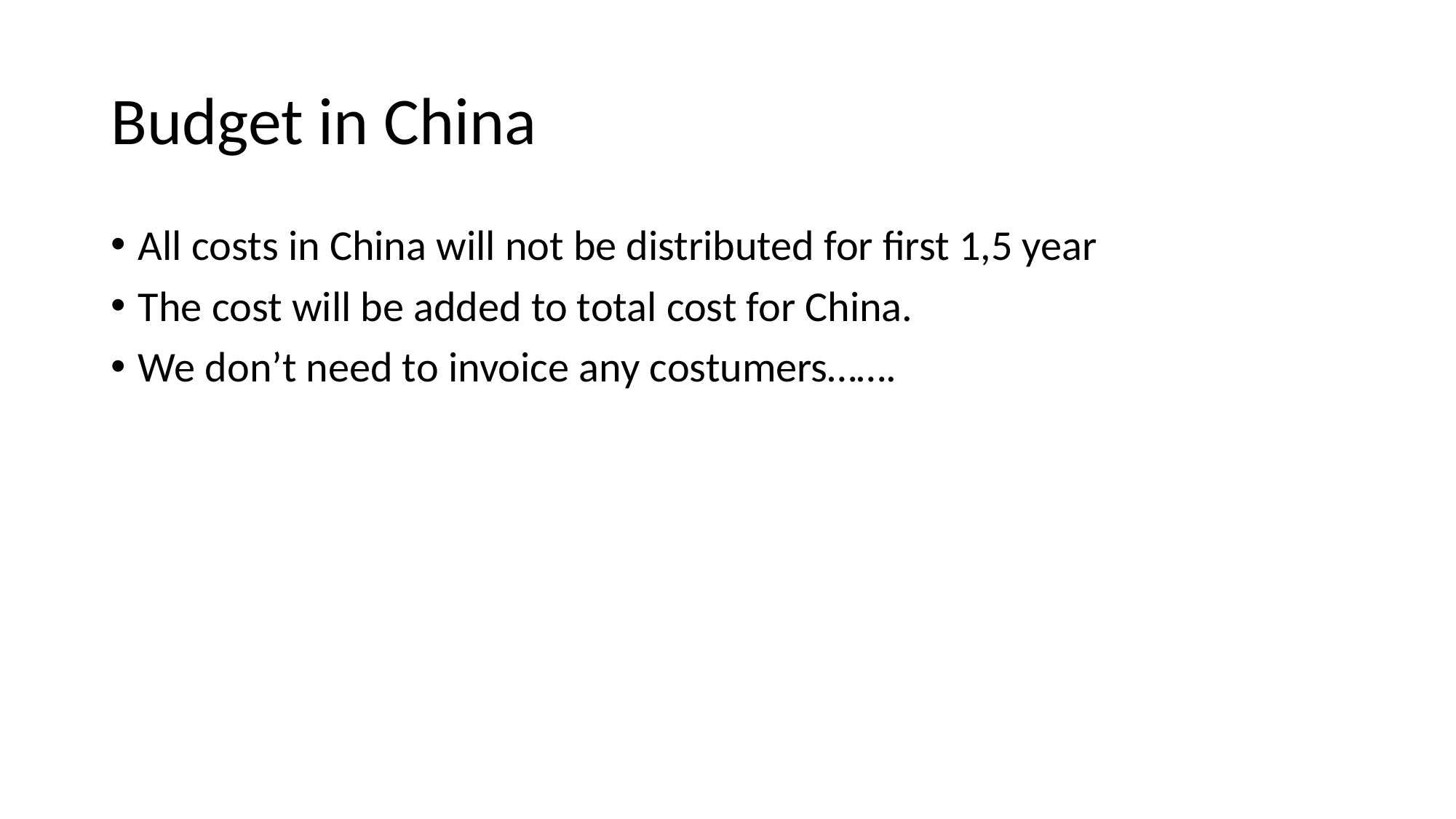

# Budget in China
All costs in China will not be distributed for first 1,5 year
The cost will be added to total cost for China.
We don’t need to invoice any costumers…….